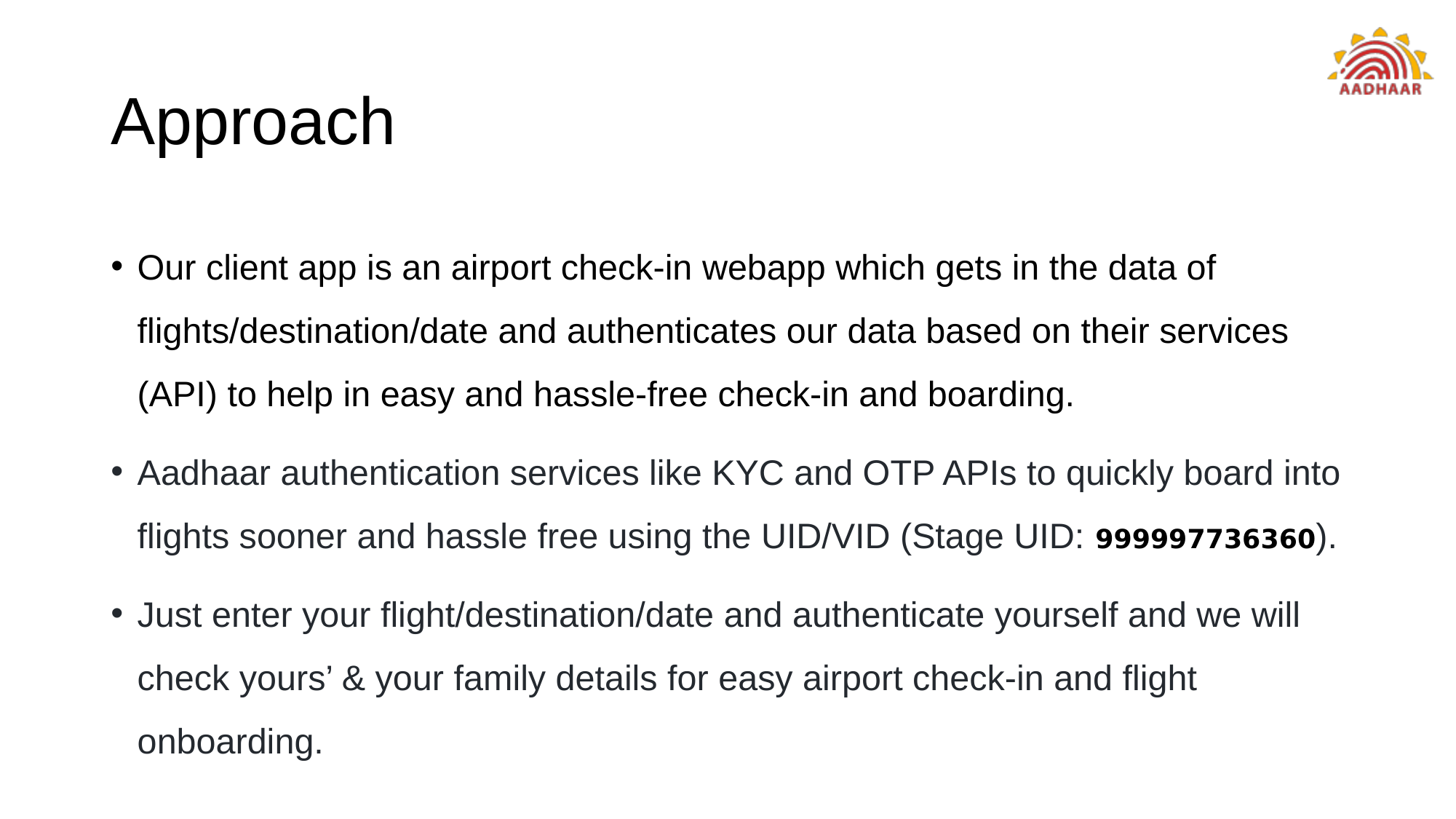

# Approach
Our client app is an airport check-in webapp which gets in the data of flights/destination/date and authenticates our data based on their services (API) to help in easy and hassle-free check-in and boarding.
Aadhaar authentication services like KYC and OTP APIs to quickly board into flights sooner and hassle free using the UID/VID (Stage UID: 999997736360).
Just enter your flight/destination/date and authenticate yourself and we will check yours’ & your family details for easy airport check-in and flight onboarding.